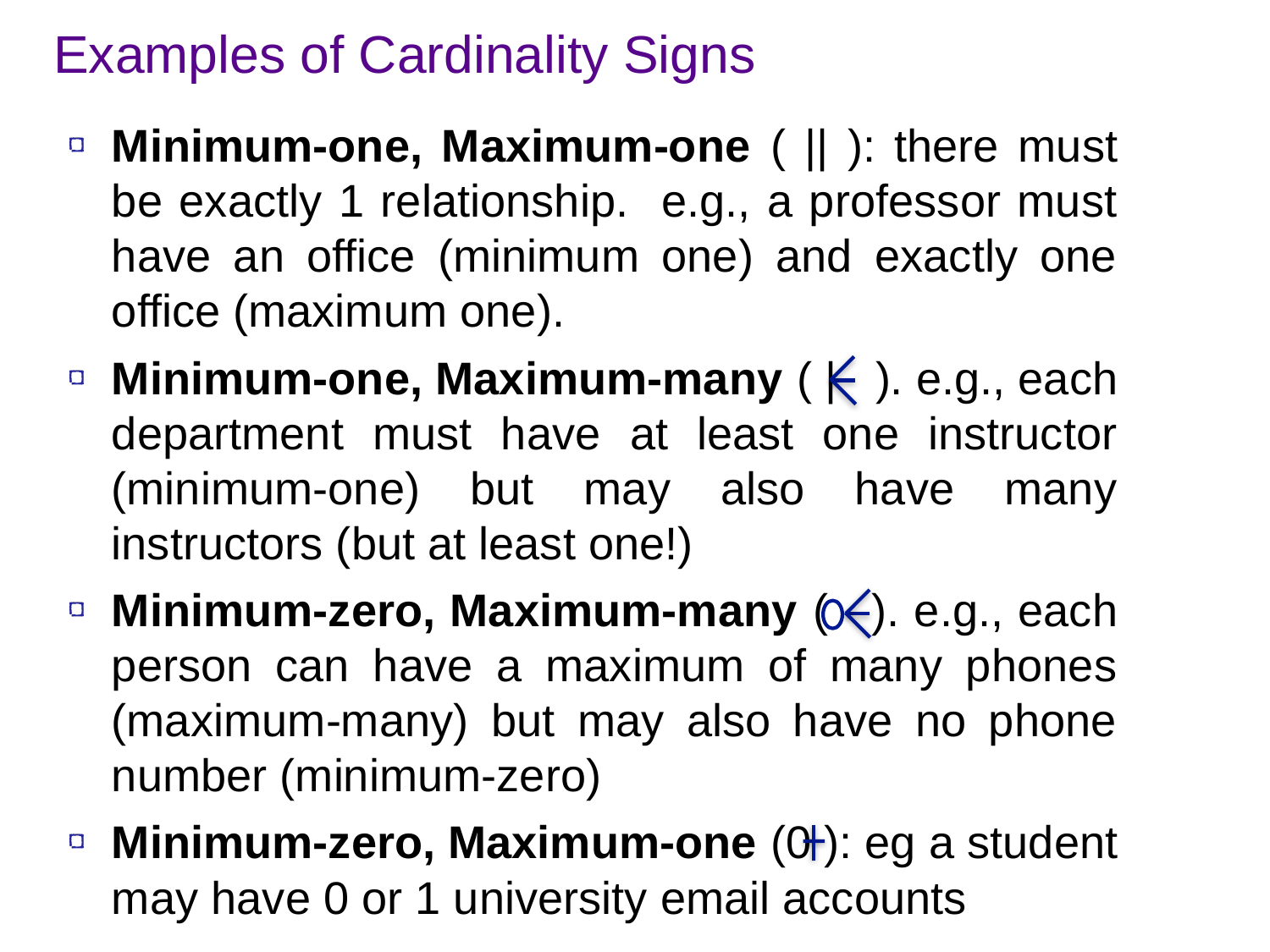

Examples of Cardinality Signs
Minimum-one, Maximum-one ( || ): there must be exactly 1 relationship.  e.g., a professor must have an office (minimum one) and exactly one office (maximum one).
Minimum-one, Maximum-many ( |   ). e.g., each department must have at least one instructor (minimum-one) but may also have many instructors (but at least one!)
Minimum-zero, Maximum-many (   ). e.g., each person can have a maximum of many phones (maximum-many) but may also have no phone number (minimum-zero)
Minimum-zero, Maximum-one (0 ): eg a student may have 0 or 1 university email accounts